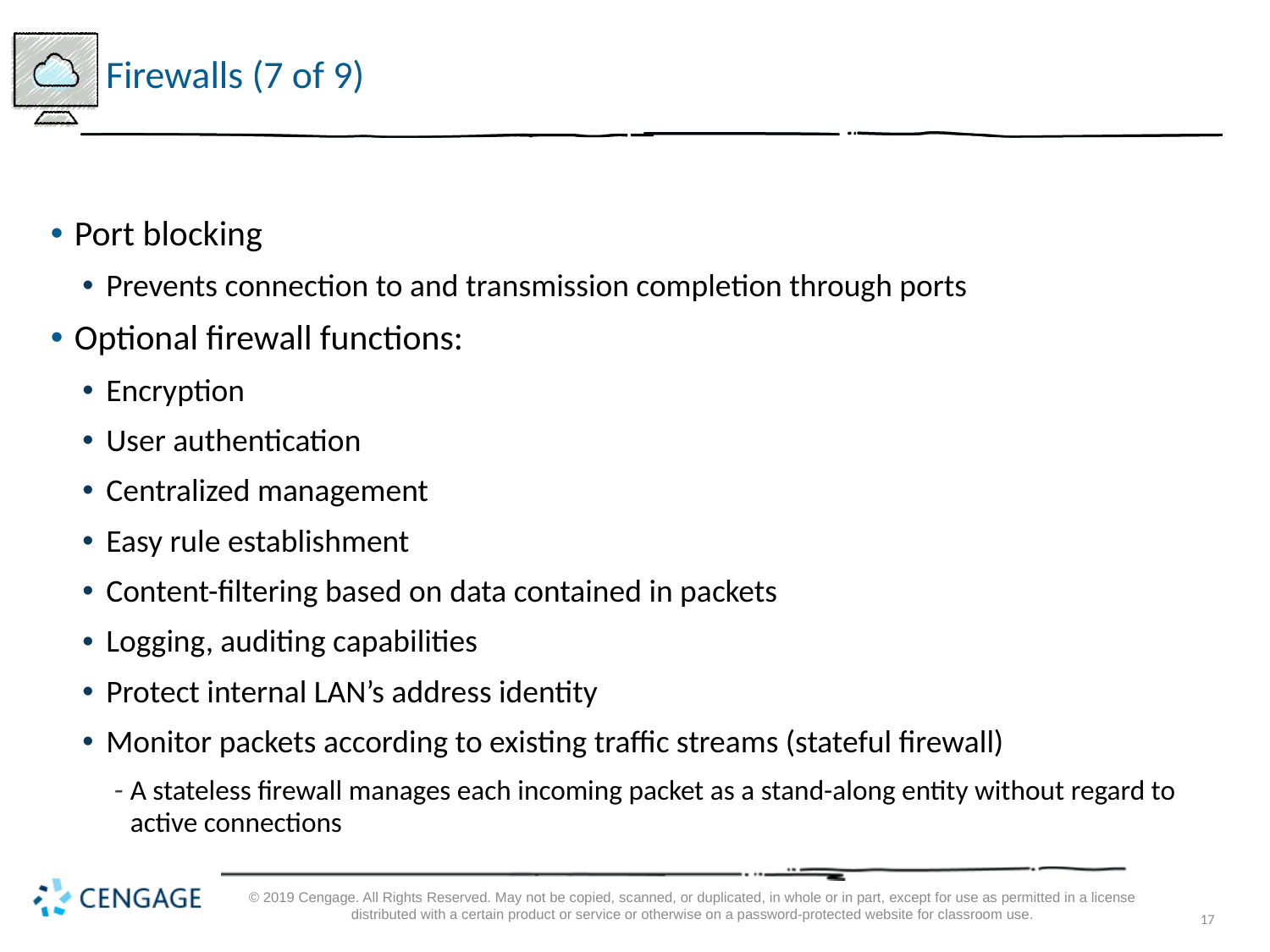

# Firewalls (7 of 9)
Port blocking
Prevents connection to and transmission completion through ports
Optional firewall functions:
Encryption
User authentication
Centralized management
Easy rule establishment
Content-filtering based on data contained in packets
Logging, auditing capabilities
Protect internal LAN’s address identity
Monitor packets according to existing traffic streams (stateful firewall)
A stateless firewall manages each incoming packet as a stand-along entity without regard to active connections
© 2019 Cengage. All Rights Reserved. May not be copied, scanned, or duplicated, in whole or in part, except for use as permitted in a license distributed with a certain product or service or otherwise on a password-protected website for classroom use.